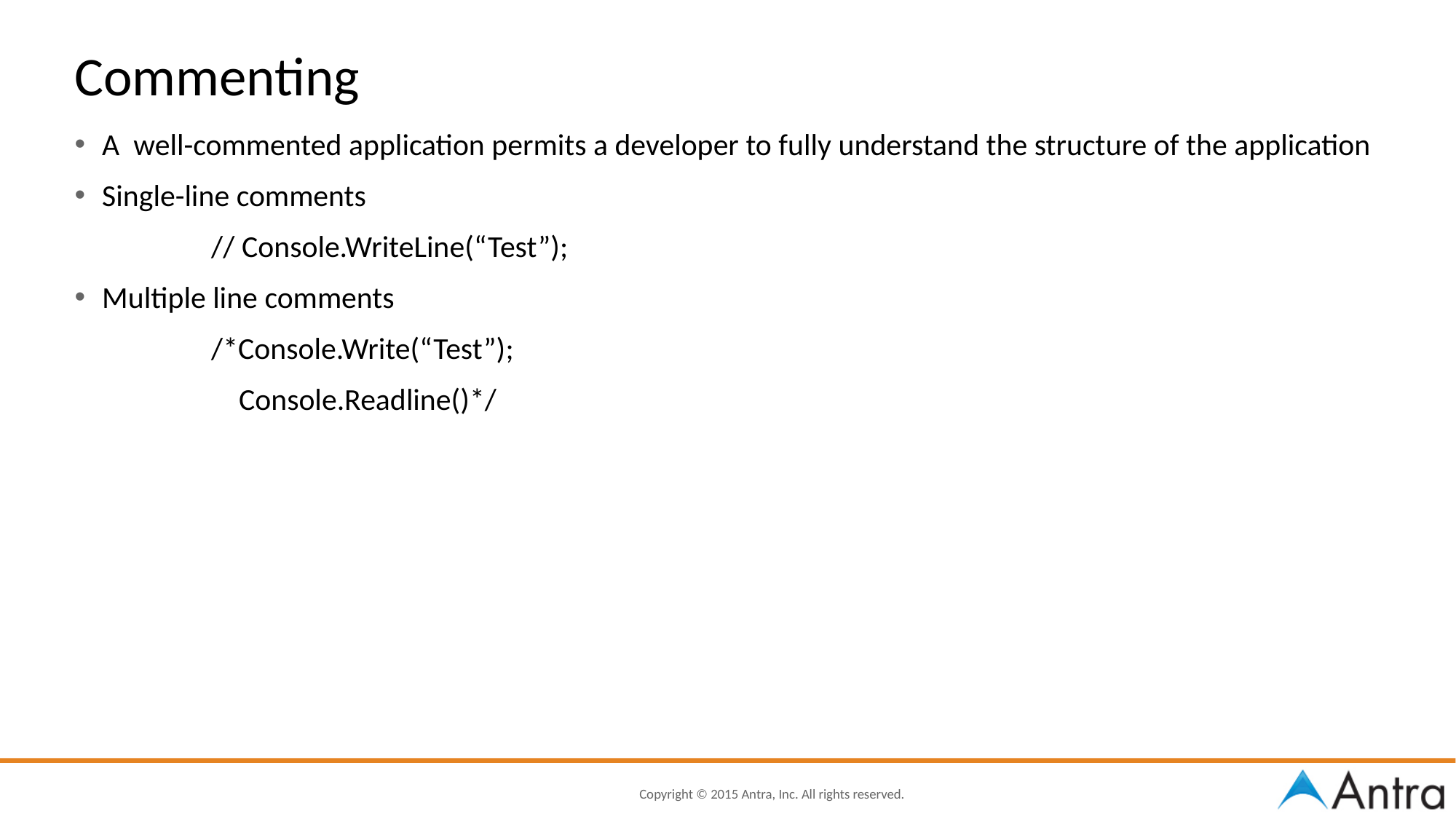

Commenting
A  well-commented application permits a developer to fully understand the structure of the application
Single-line comments
		// Console.WriteLine(“Test”);
Multiple line comments
		/*Console.Write(“Test”);
		    Console.Readline()*/